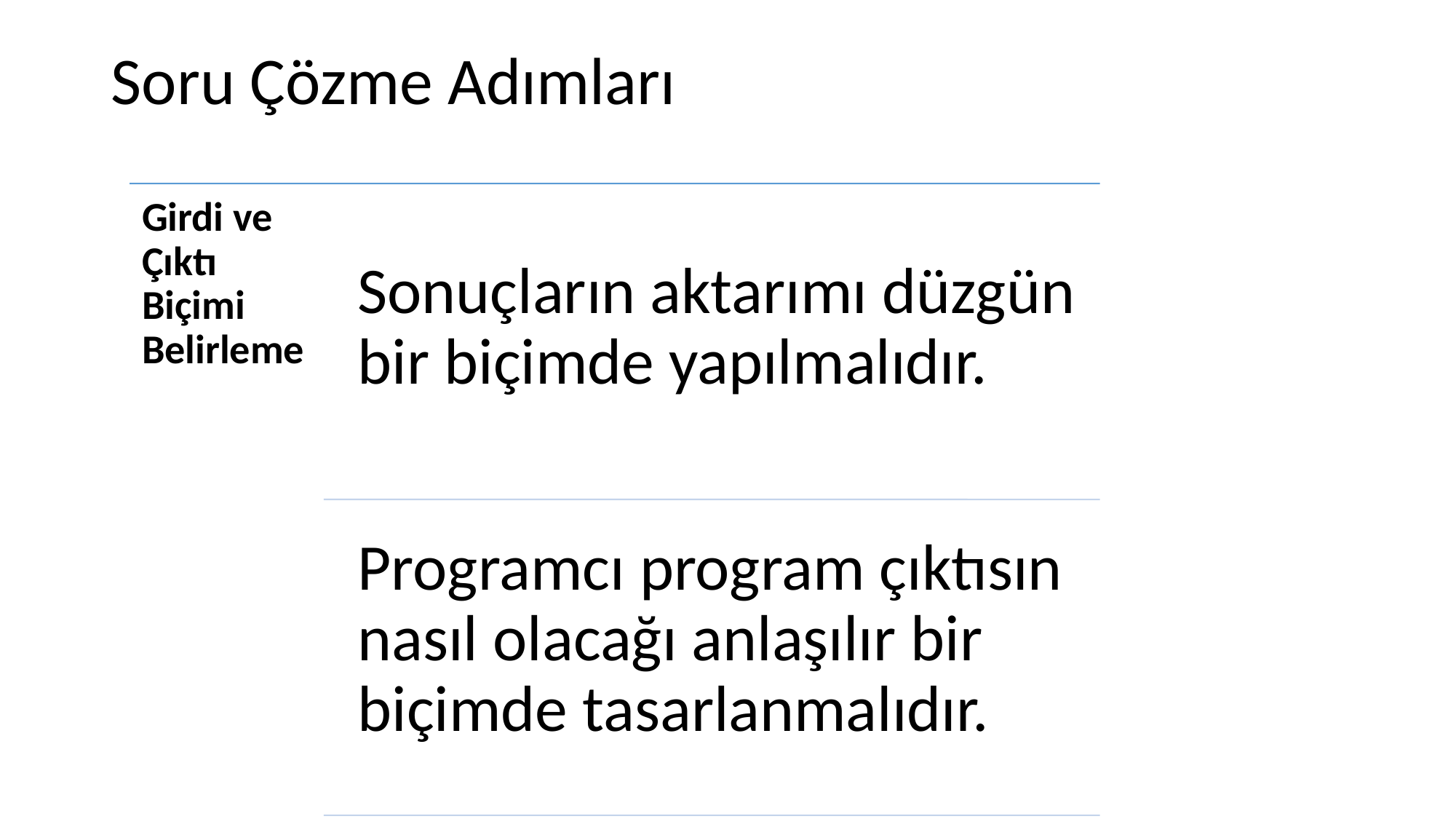

# Soru Çözme Adımları
Girdi ve Çıktı Biçimi Belirleme
Sonuçların aktarımı düzgün bir biçimde yapılmalıdır.
Programcı program çıktısın nasıl olacağı anlaşılır bir biçimde tasarlanmalıdır.